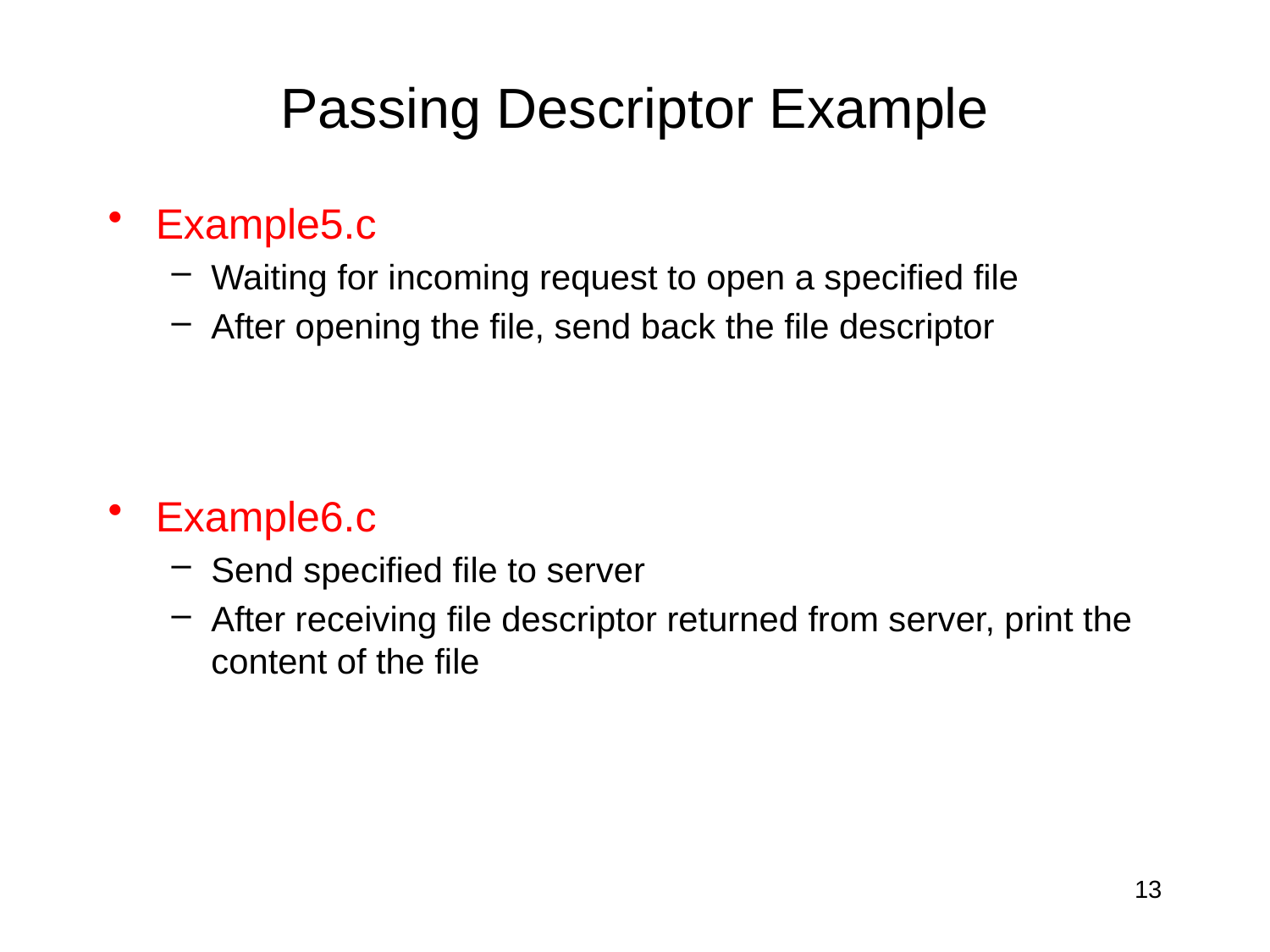

# Passing Descriptor Example
Example5.c
Waiting for incoming request to open a specified file
After opening the file, send back the file descriptor

Example6.c
Send specified file to server
After receiving file descriptor returned from server, print the content of the file
13